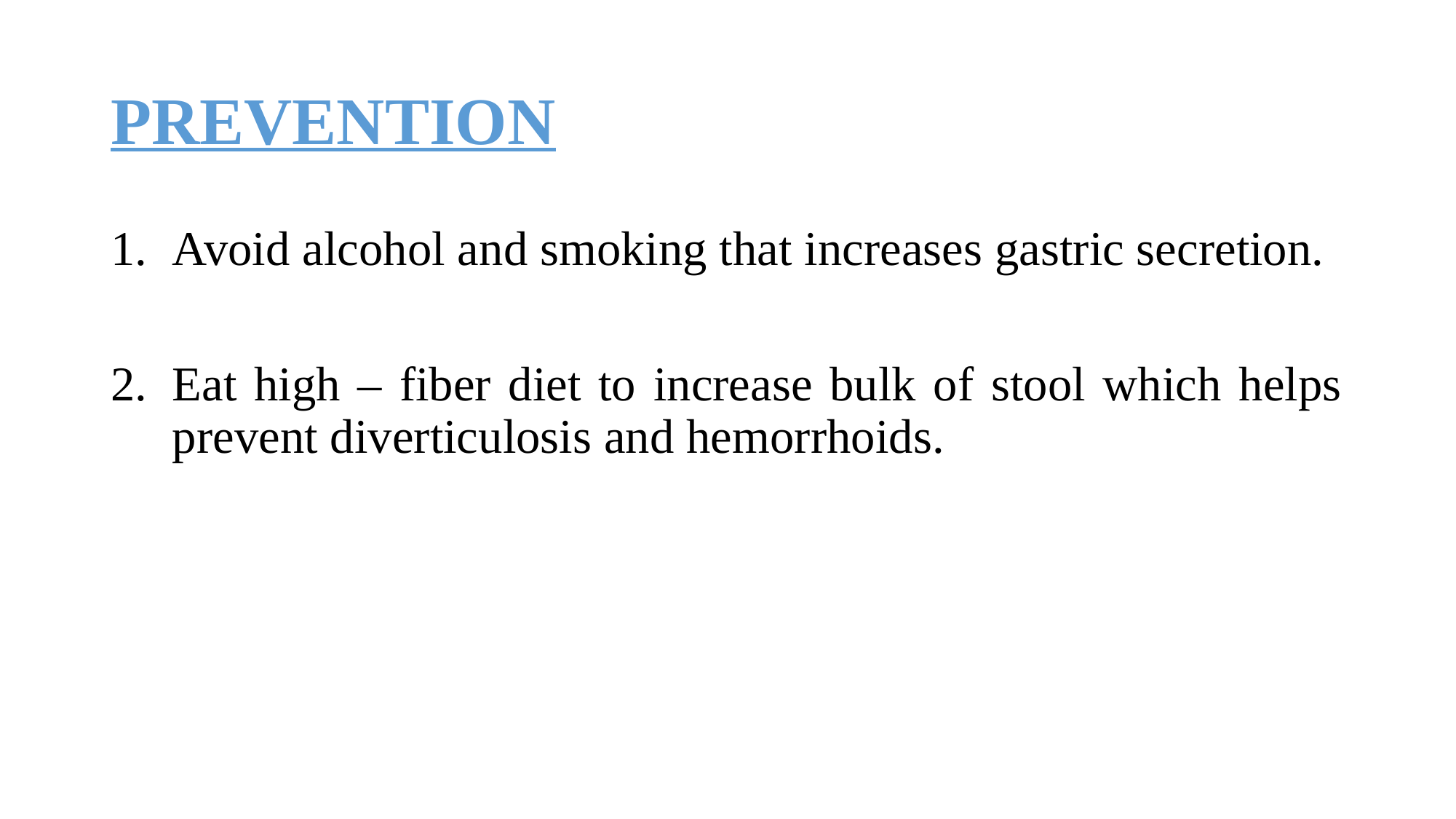

# PREVENTION
Avoid alcohol and smoking that increases gastric secretion.

Eat high – fiber diet to increase bulk of stool which helps prevent diverticulosis and hemorrhoids.